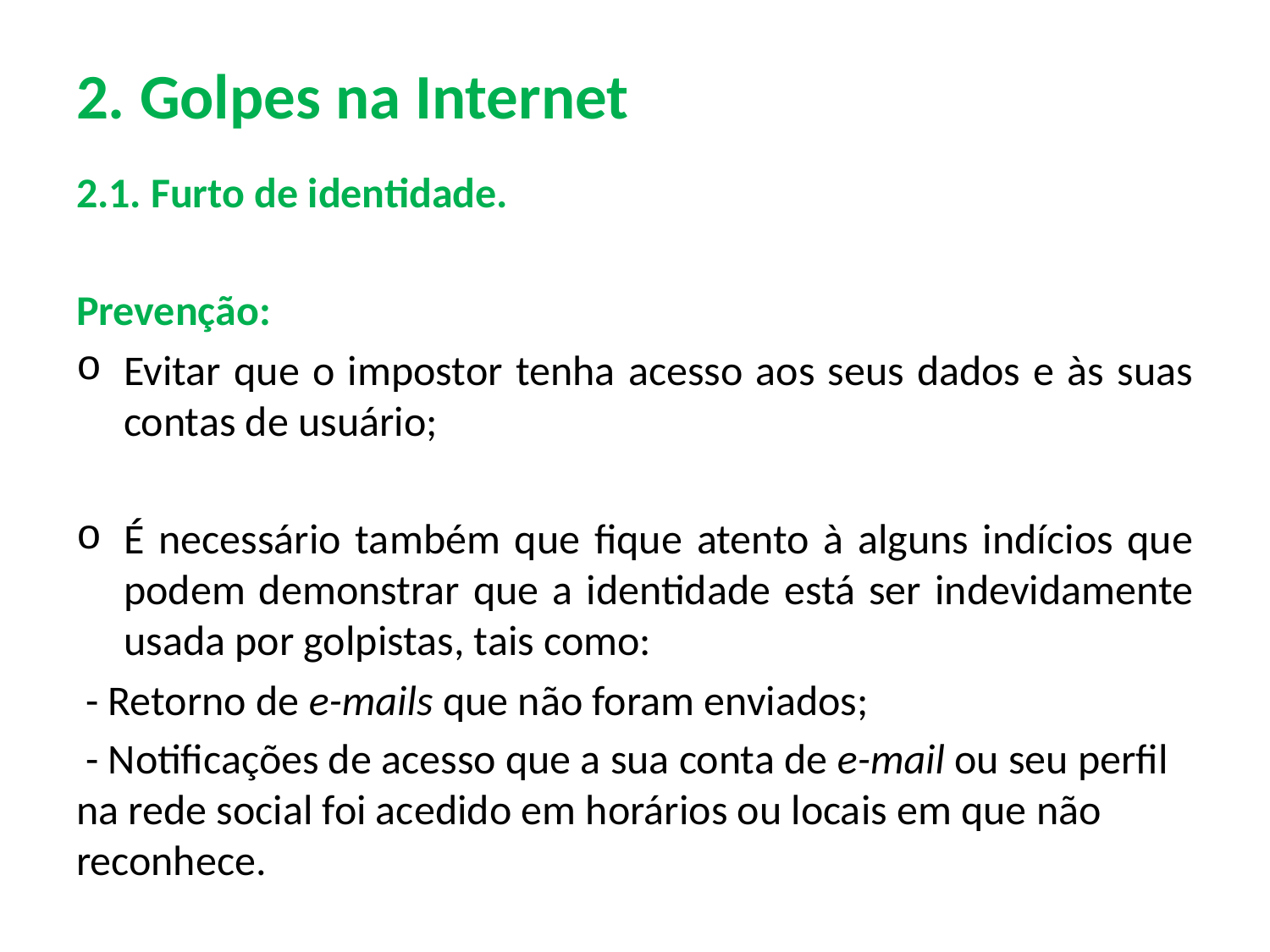

# 2. Golpes na Internet
2.1. Furto de identidade.

Prevenção:
Evitar que o impostor tenha acesso aos seus dados e às suas contas de usuário;

É necessário também que fique atento à alguns indícios que podem demonstrar que a identidade está ser indevidamente usada por golpistas, tais como:
 - Retorno de e-mails que não foram enviados;
 - Notificações de acesso que a sua conta de e-mail ou seu perfil na rede social foi acedido em horários ou locais em que não reconhece.